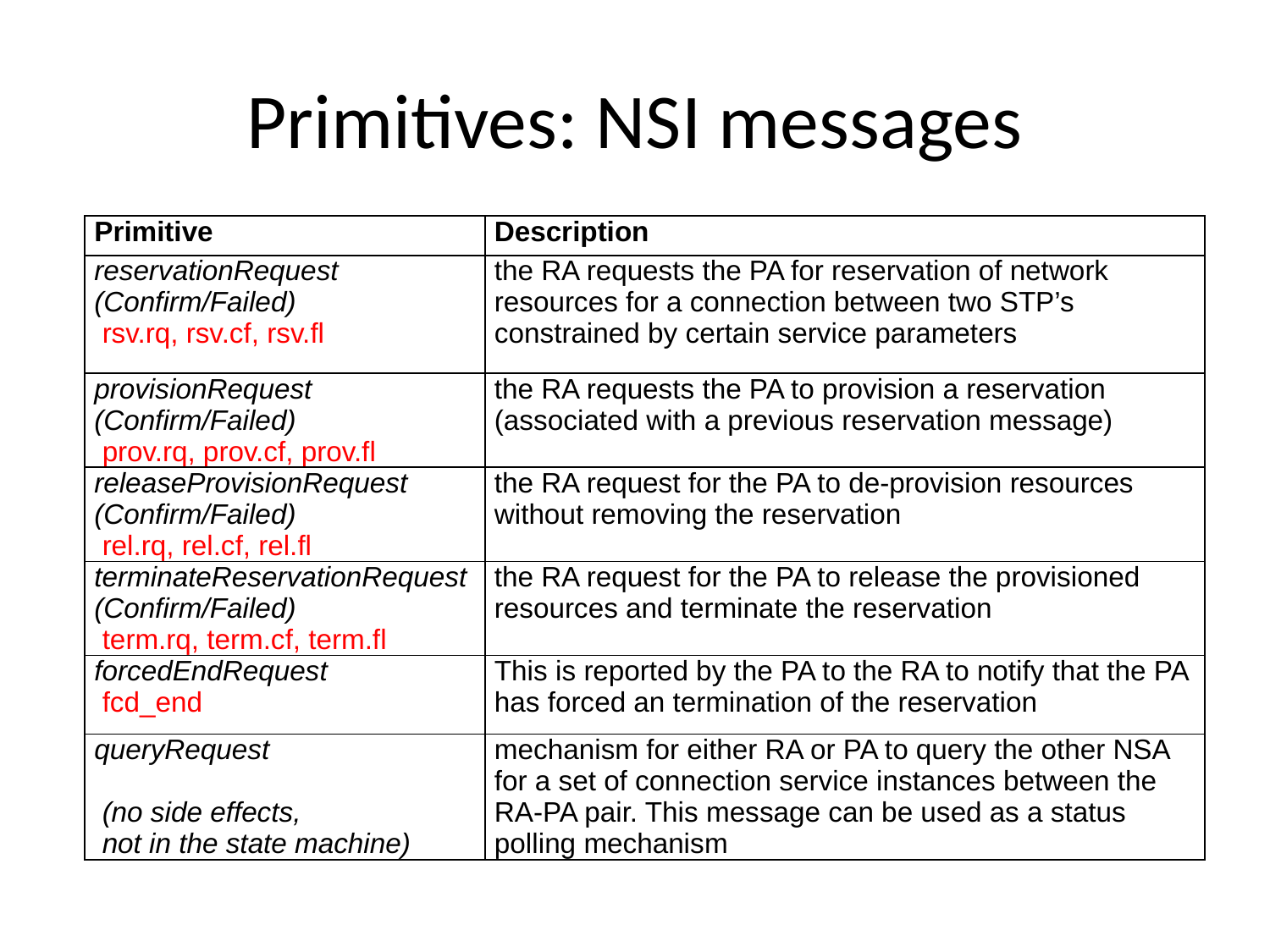

# Primitives: NSI messages
| Primitive | Description |
| --- | --- |
| reservationRequest (Confirm/Failed) rsv.rq, rsv.cf, rsv.fl | the RA requests the PA for reservation of network resources for a connection between two STP’s constrained by certain service parameters |
| provisionRequest (Confirm/Failed) prov.rq, prov.cf, prov.fl | the RA requests the PA to provision a reservation (associated with a previous reservation message) |
| releaseProvisionRequest (Confirm/Failed) rel.rq, rel.cf, rel.fl | the RA request for the PA to de-provision resources without removing the reservation |
| terminateReservationRequest (Confirm/Failed) term.rq, term.cf, term.fl | the RA request for the PA to release the provisioned resources and terminate the reservation |
| forcedEndRequest fcd\_end | This is reported by the PA to the RA to notify that the PA has forced an termination of the reservation |
| queryRequest (no side effects, not in the state machine) | mechanism for either RA or PA to query the other NSA for a set of connection service instances between the RA-PA pair. This message can be used as a status polling mechanism |